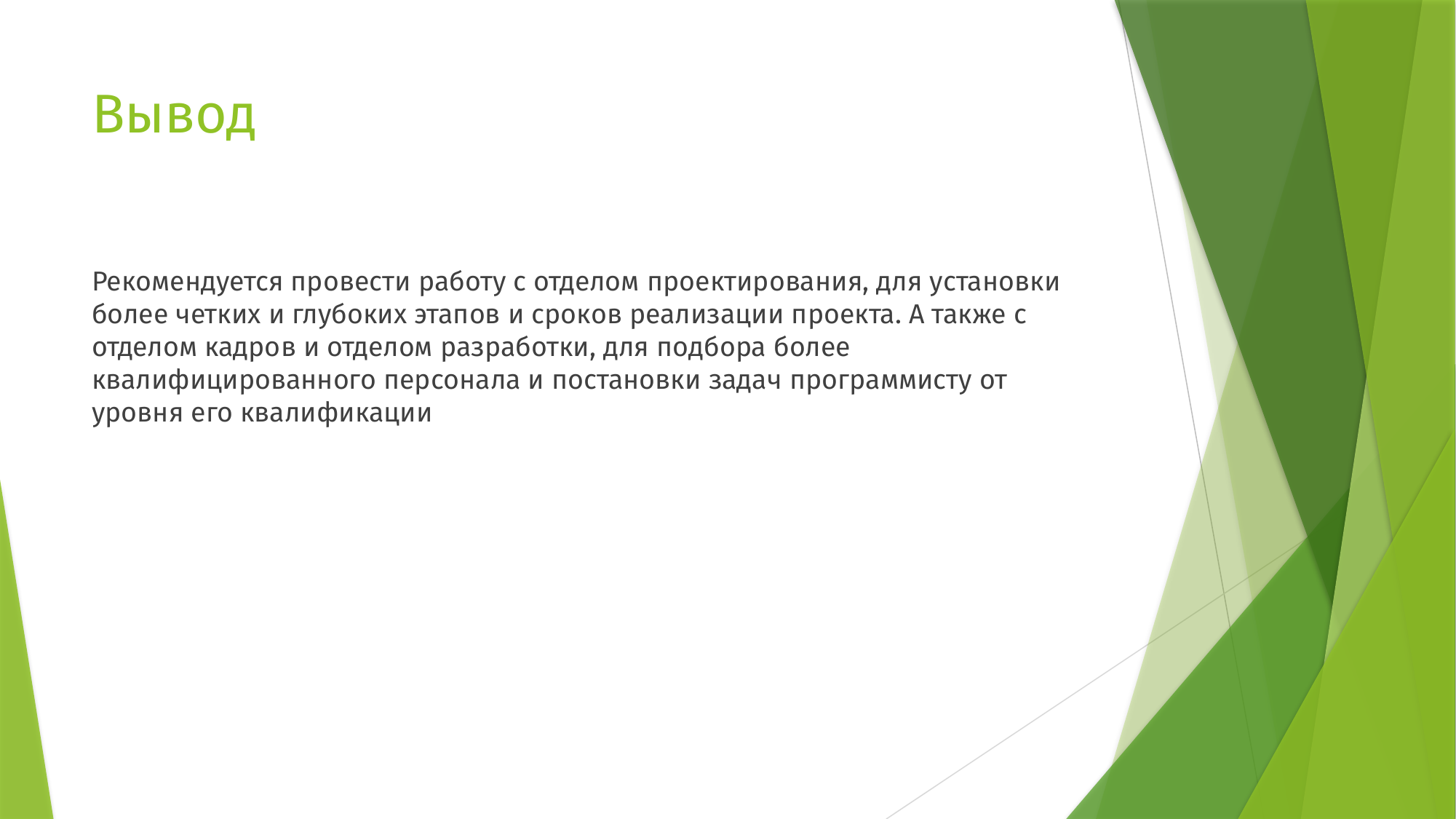

# Вывод
Рекомендуется провести работу с отделом проектирования, для установки более четких и глубоких этапов и сроков реализации проекта. А также с отделом кадров и отделом разработки, для подбора более квалифицированного персонала и постановки задач программисту от уровня его квалификации